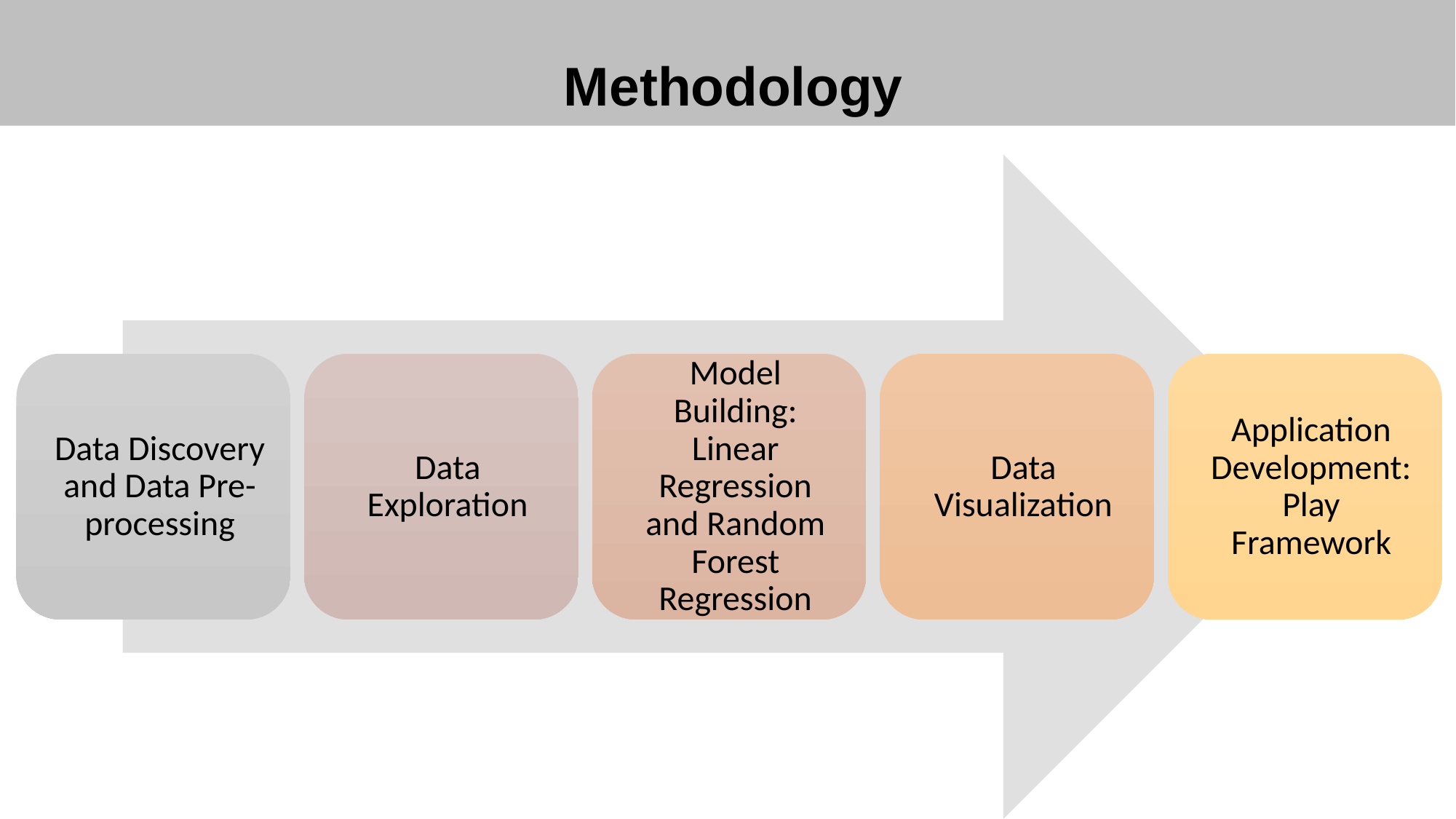

# Methodology
Data Discovery and Data Pre-processing
Data Exploration
Model Building: Linear Regression and Random Forest Regression
Data Visualization
Application Development: Play Framework